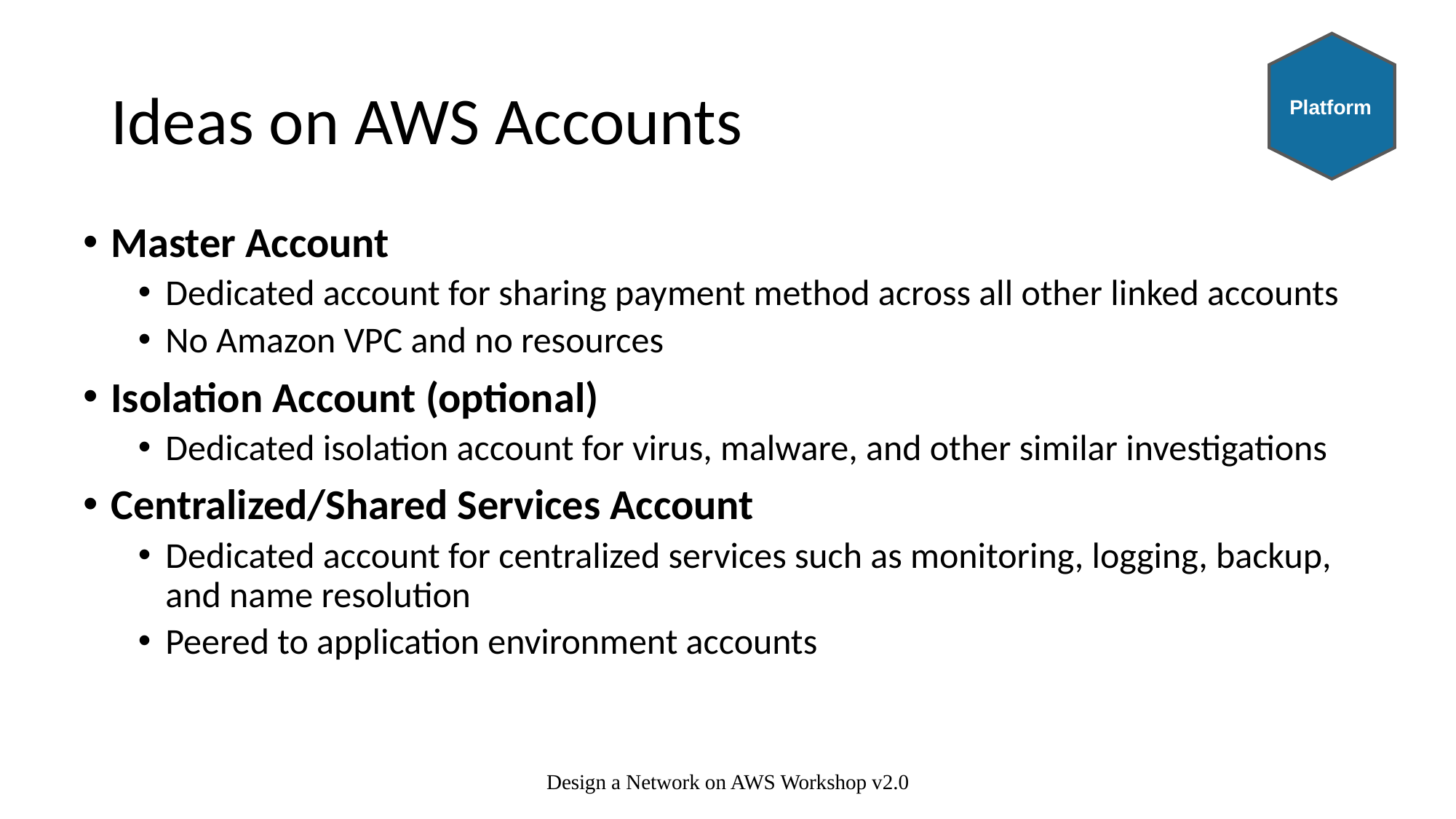

Platform
# Ideas on AWS Accounts

Master Account
Dedicated account for sharing payment method across all other linked accounts
No Amazon VPC and no resources
Isolation Account (optional)
Dedicated isolation account for virus, malware, and other similar investigations
Centralized/Shared Services Account
Dedicated account for centralized services such as monitoring, logging, backup, and name resolution
Peered to application environment accounts

Design a Network on AWS Workshop v2.0